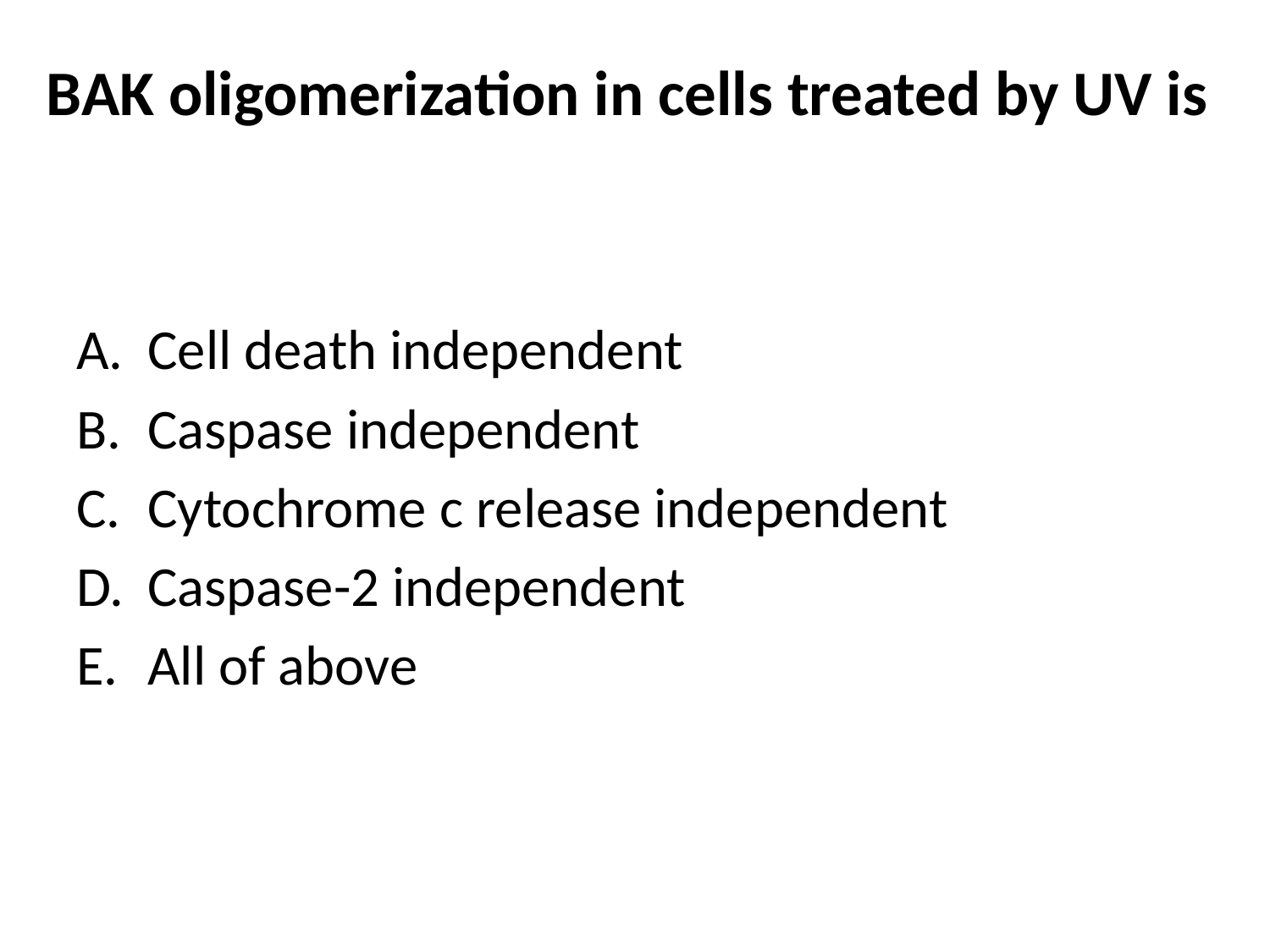

# BAK oligomerization in cells treated by UV is
Cell death independent
Caspase independent
Cytochrome c release independent
Caspase-2 independent
All of above